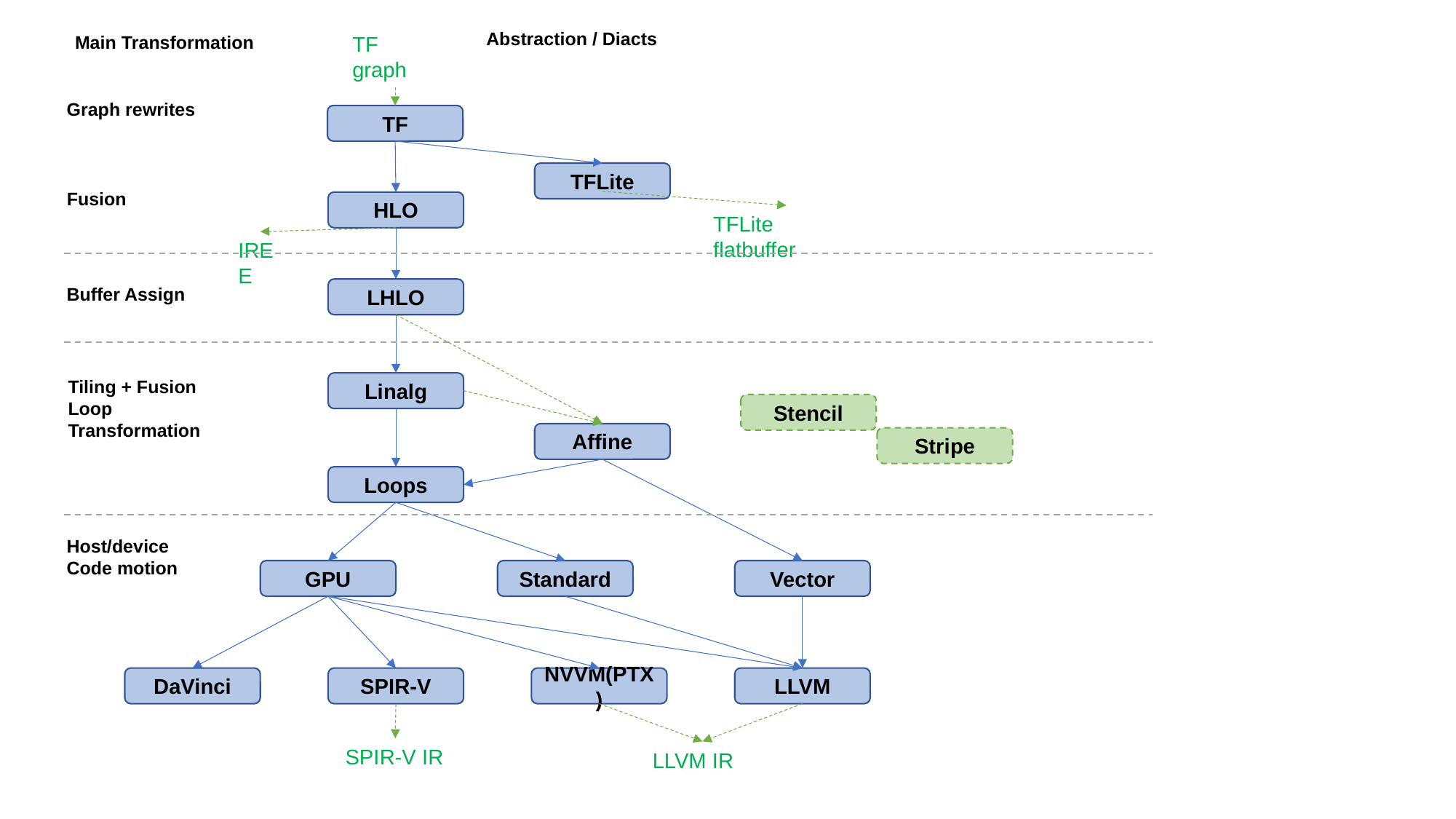

Abstraction / Diacts
TF graph
Main Transformation
Graph rewrites
TF
TFLite
Fusion
HLO
TFLite flatbuffer
IREE
Buffer Assign
LHLO
Tiling + Fusion
Loop Transformation
Linalg
Stencil
Affine
Stripe
Loops
Host/device
Code motion
Standard
Vector
GPU
LLVM
NVVM(PTX)
DaVinci
SPIR-V
SPIR-V IR
LLVM IR